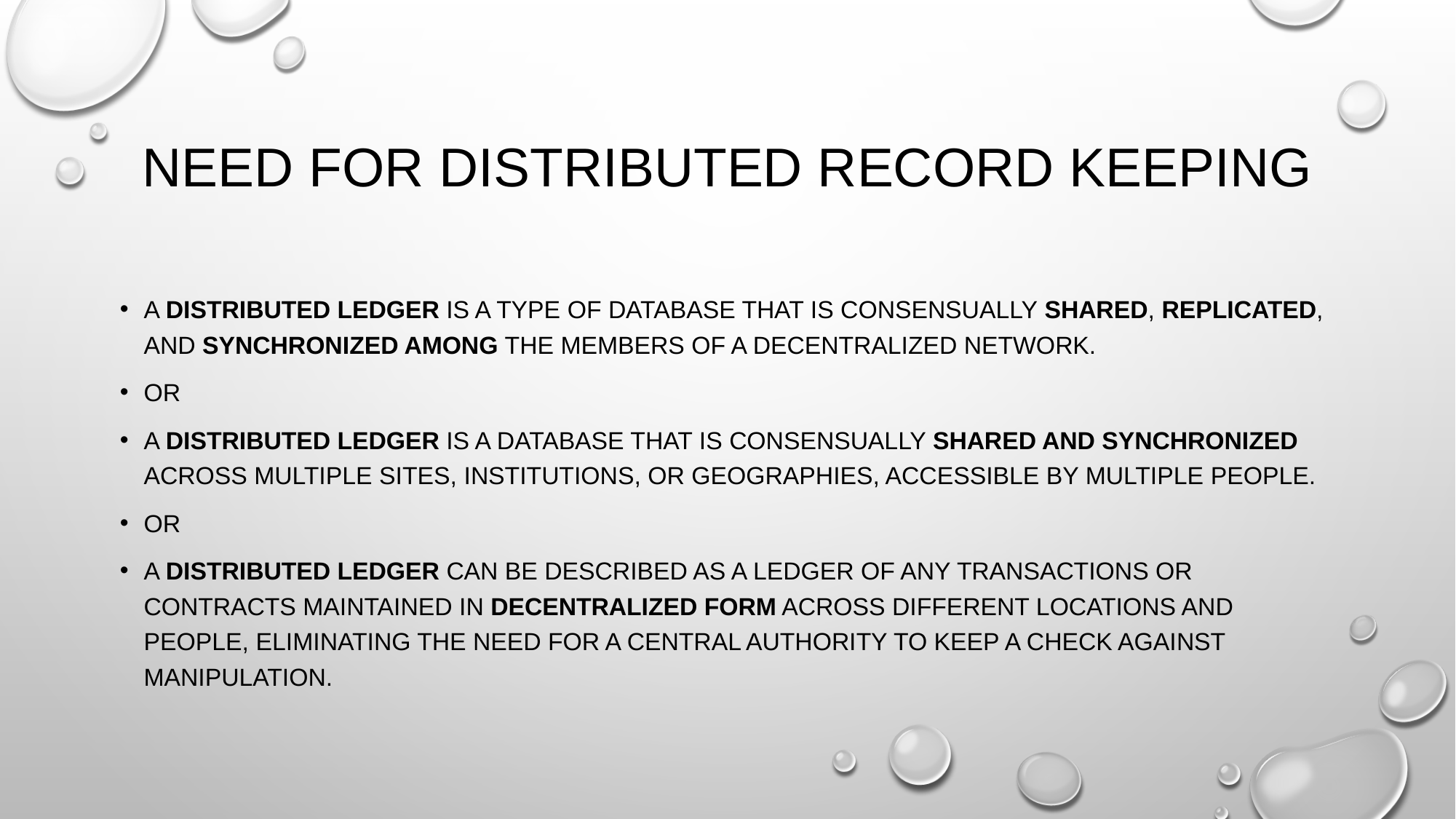

# Need for Distributed Record Keeping
A distributed ledger is a type of database that is consensually shared, replicated, and synchronized among the members of a decentralized network.
OR
A distributed ledger is a database that is consensually shared and synchronized across multiple sites, institutions, or geographies, accessible by multiple people.
OR
A distributed ledger can be described as a ledger of any transactions or contracts maintained in decentralized form across different locations and people, eliminating the need for a central authority to keep a check against manipulation.